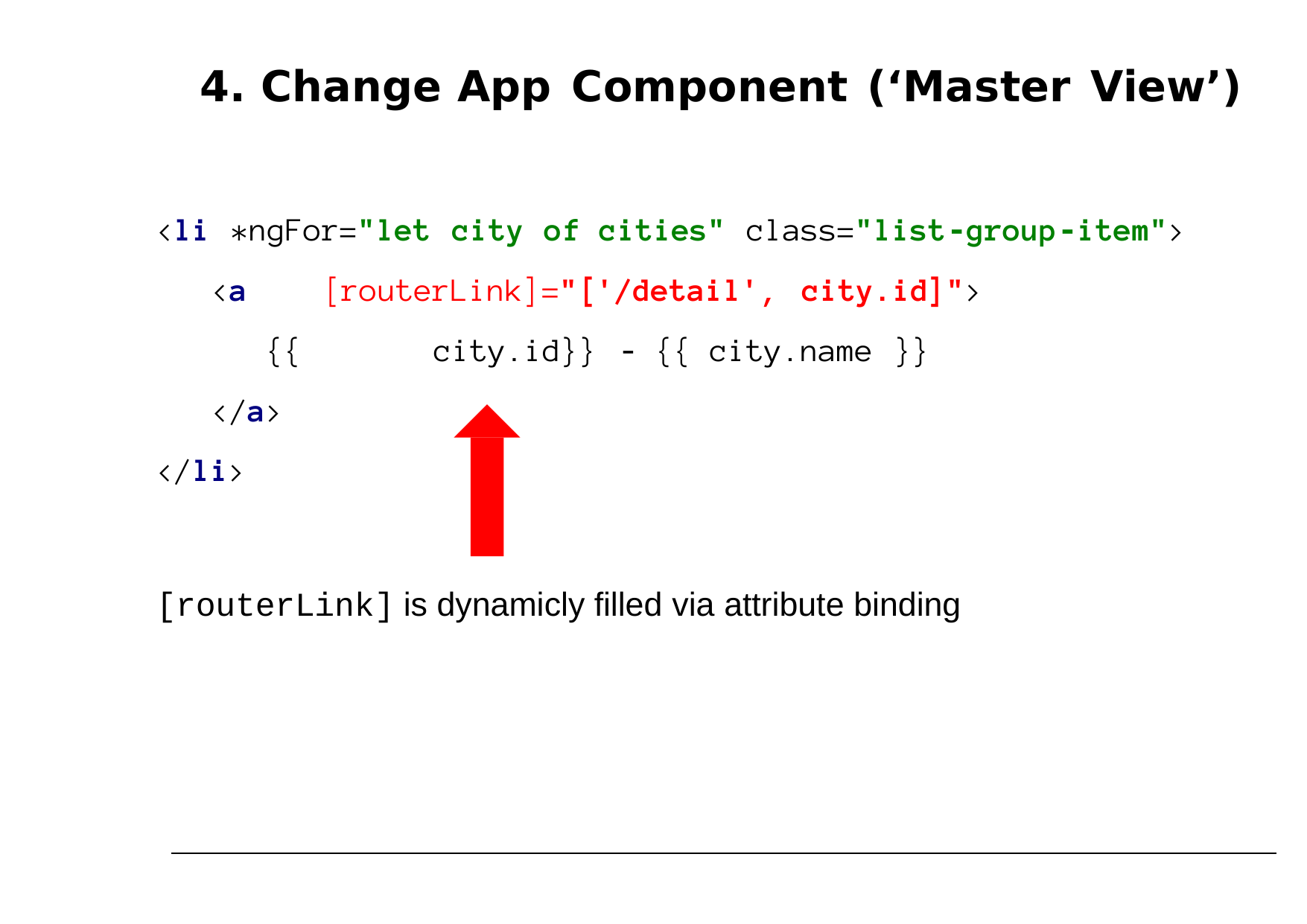

# 4. Change App Component (‘Master View’)
<li	*ngFor="let	city	of	cities"	class="list‐group‐item">
<a	[routerLink]="['/detail',	city.id]">
{{	city.id}}	‐ {{	city.name	}}
</a>
</li>

[routerLink] is dynamicly filled via attribute binding